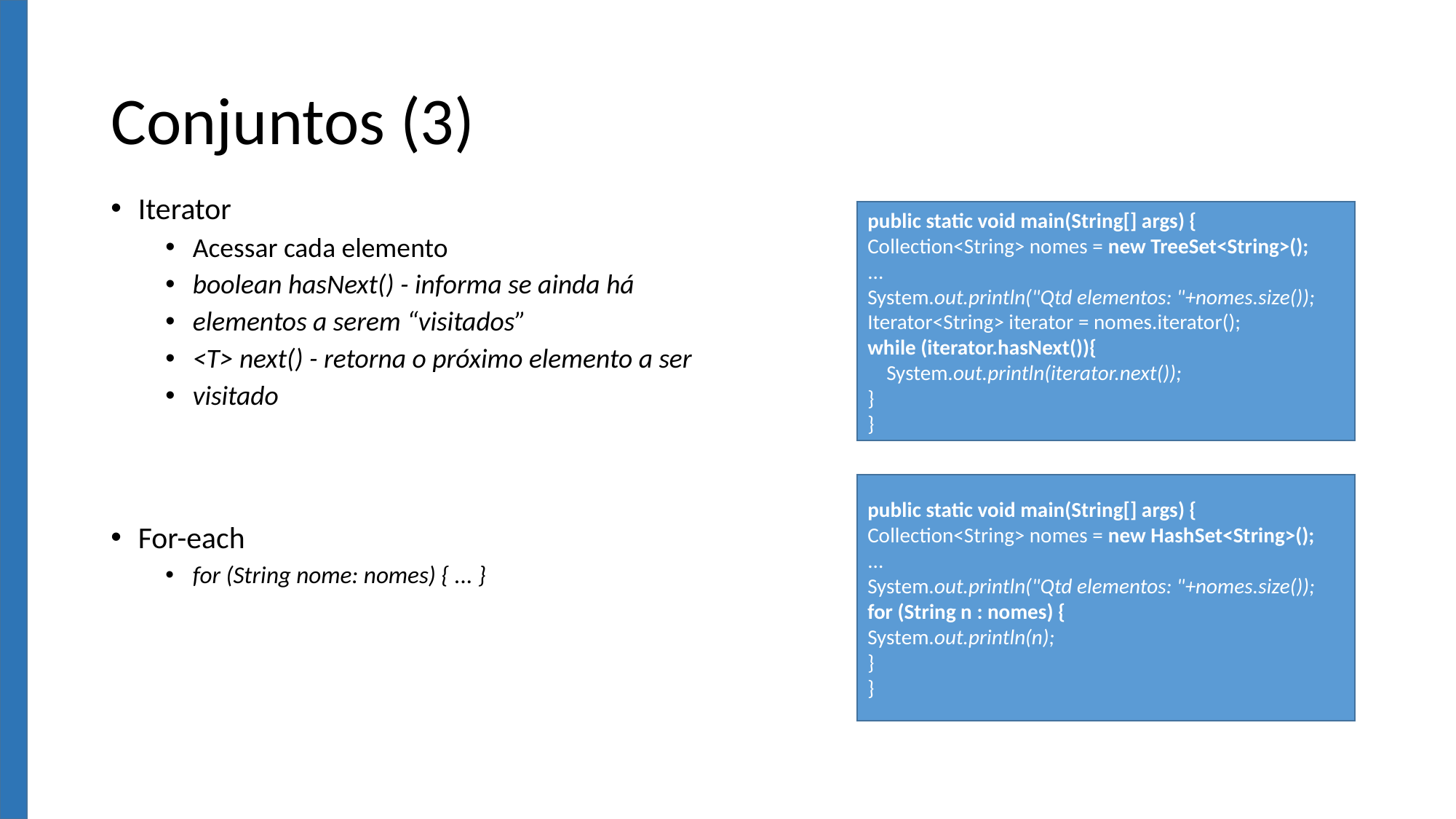

# Conjuntos (3)
Iterator
Acessar cada elemento
boolean hasNext() - informa se ainda há
elementos a serem “visitados”
<T> next() - retorna o próximo elemento a ser
visitado

For-each
for (String nome: nomes) { ... }
public static void main(String[] args) {
Collection<String> nomes = new TreeSet<String>();
...
System.out.println("Qtd elementos: "+nomes.size());
Iterator<String> iterator = nomes.iterator();
while (iterator.hasNext()){
    System.out.println(iterator.next());
}
}
public static void main(String[] args) {
Collection<String> nomes = new HashSet<String>();
...
System.out.println("Qtd elementos: "+nomes.size());
for (String n : nomes) {
System.out.println(n);
}
}